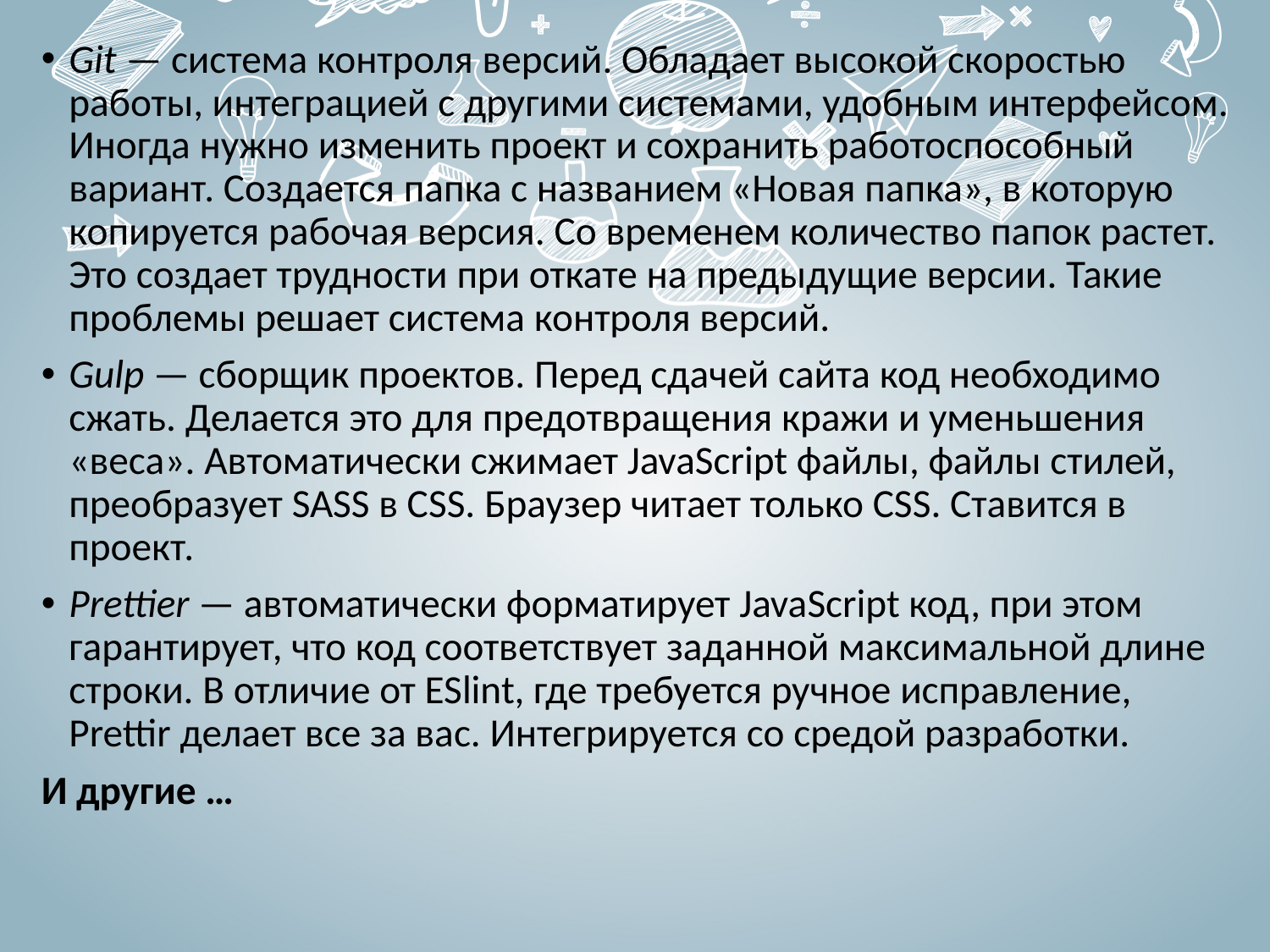

Git — система контроля версий. Обладает высокой скоростью работы, интеграцией с другими системами, удобным интерфейсом. Иногда нужно изменить проект и сохранить работоспособный вариант. Создается папка с названием «Новая папка», в которую копируется рабочая версия. Со временем количество папок растет. Это создает трудности при откате на предыдущие версии. Такие проблемы решает система контроля версий.
Gulp — сборщик проектов. Перед сдачей сайта код необходимо сжать. Делается это для предотвращения кражи и уменьшения «веса». Автоматически сжимает JavaScript файлы, файлы стилей, преобразует SASS в CSS. Браузер читает только CSS. Ставится в проект.
Prettier — автоматически форматирует JavaScript код, при этом гарантирует, что код соответствует заданной максимальной длине строки. В отличие от ESlint, где требуется ручное исправление, Prettir делает все за вас. Интегрируется со средой разработки.
И другие …